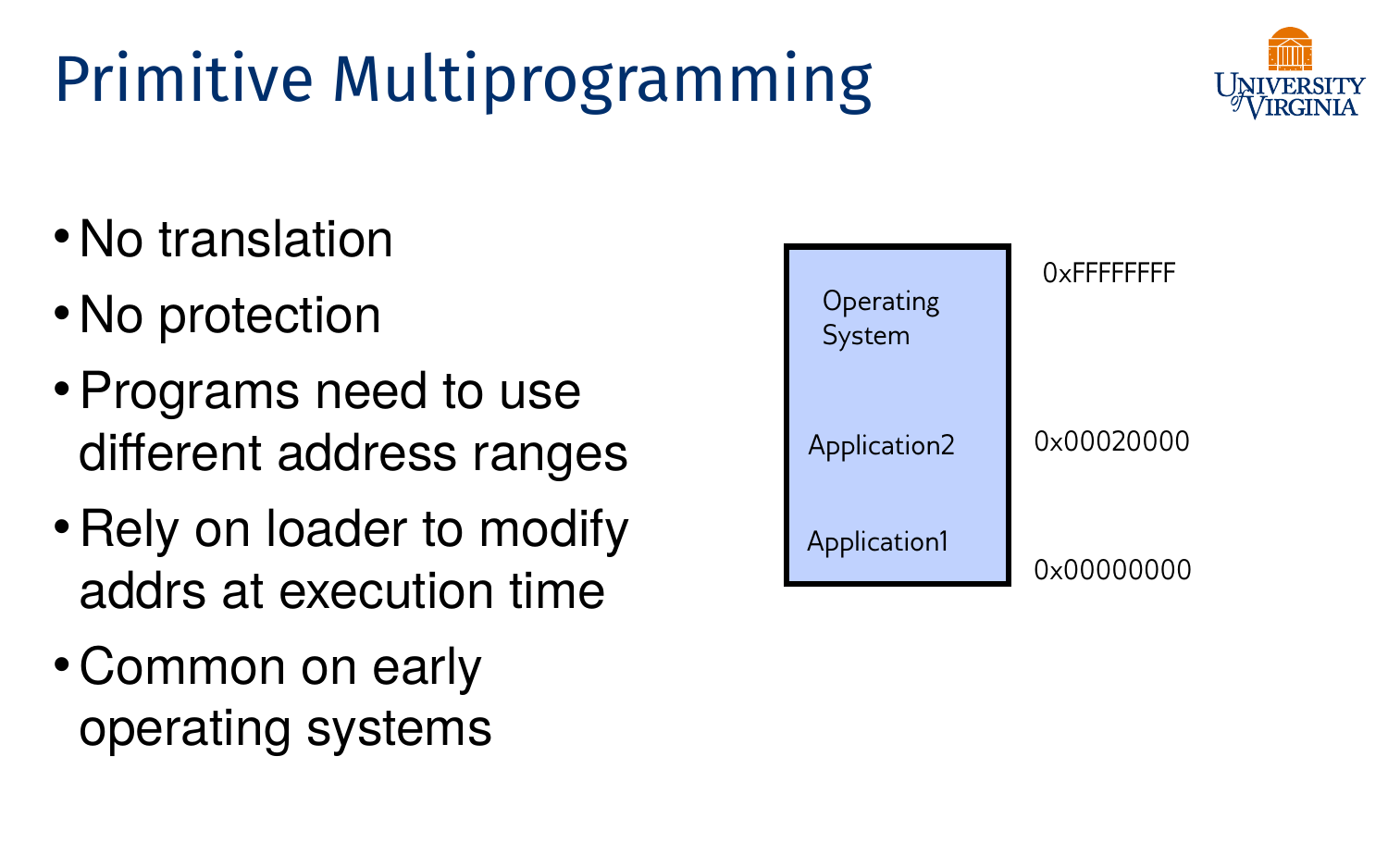

# Primitive Multiprogramming
No translation
No protection
Programs need to use different address ranges
Rely on loader to modify addrs at execution time
Common on early operating systems

0xFFFFFFFF
Operating
System
0x00020000
Application2
Application1
0x00000000